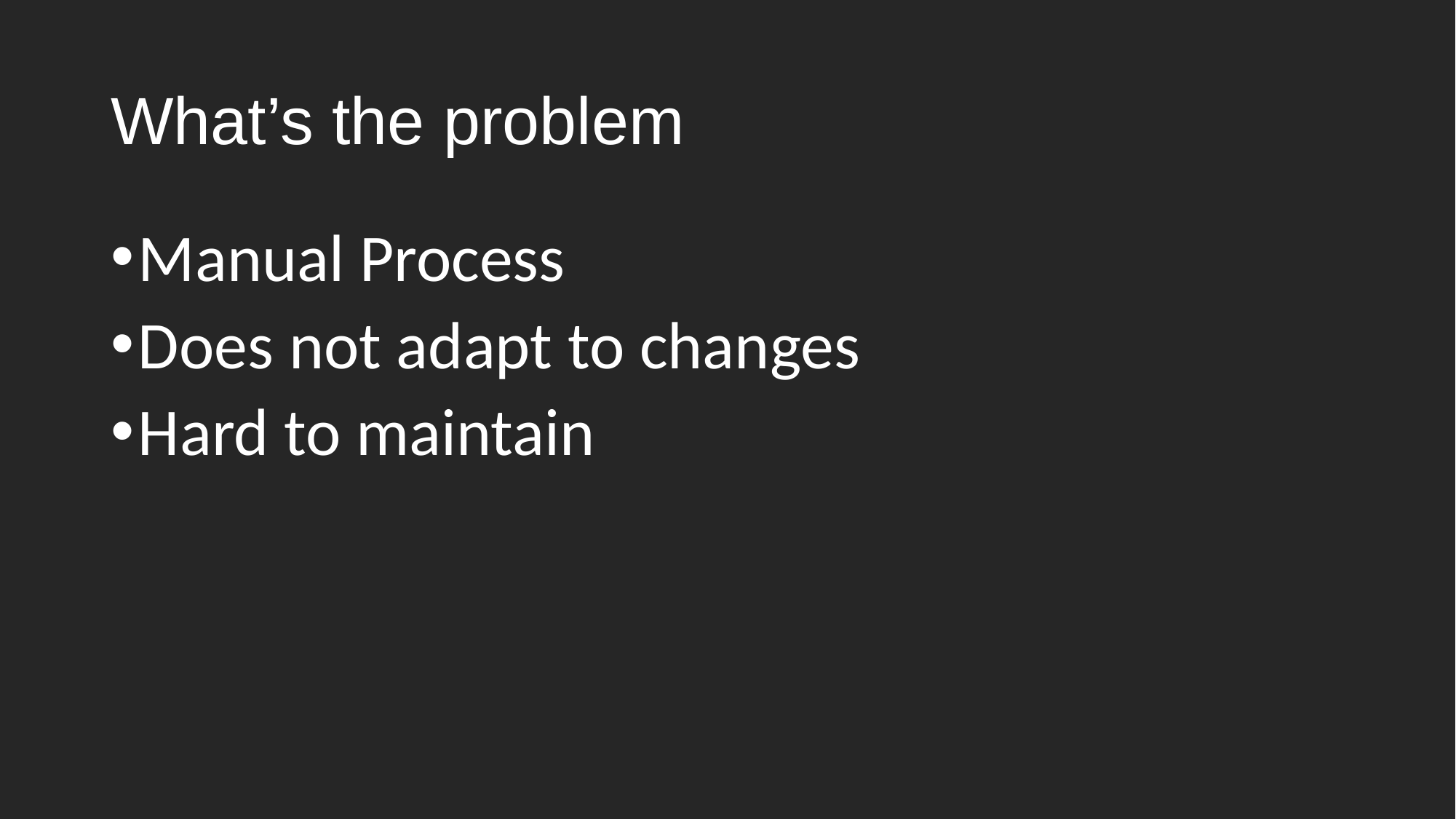

# What’s the problem
Manual Process
Does not adapt to changes
Hard to maintain